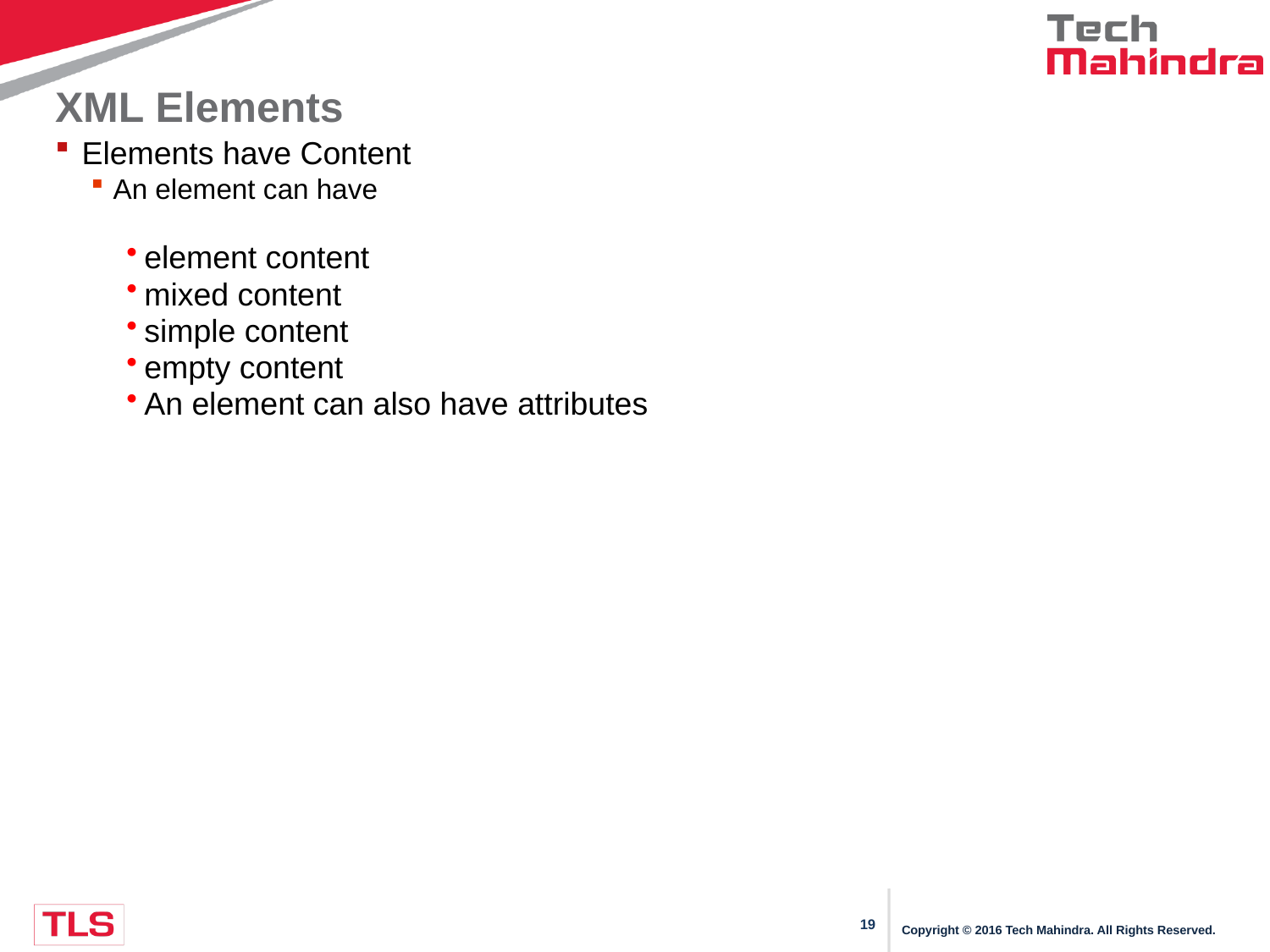

# XML Elements
Elements have Content
An element can have

element content
mixed content
simple content
empty content
An element can also have attributes

Copyright © 2016 Tech Mahindra. All Rights Reserved.